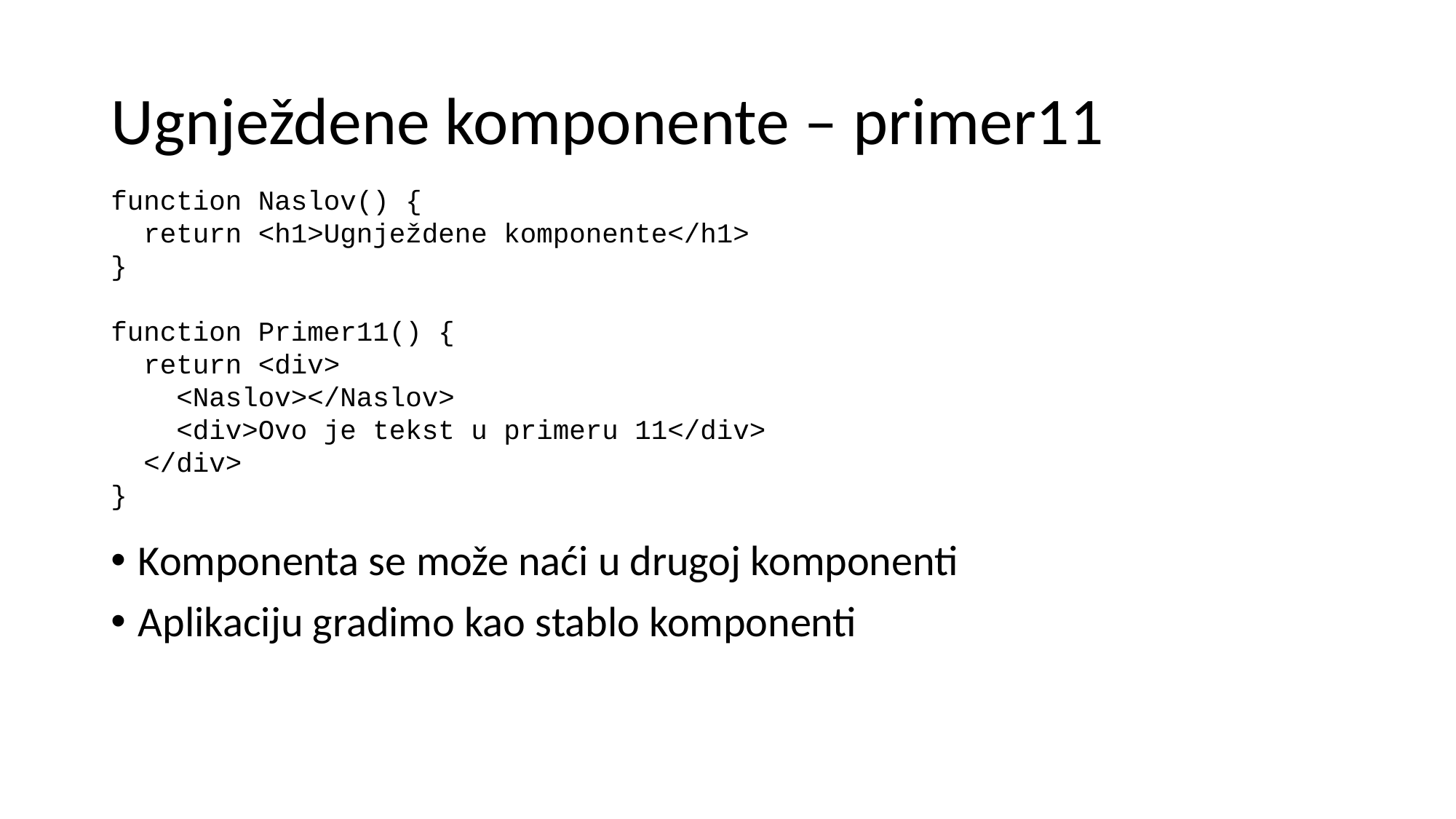

# Ugnježdene komponente – primer11
function Naslov() {
  return <h1>Ugnježdene komponente</h1>
}
function Primer11() {
  return <div>
    <Naslov></Naslov>
    <div>Ovo je tekst u primeru 11</div>
  </div>
}

Komponenta se može naći u drugoj komponenti
Aplikaciju gradimo kao stablo komponenti